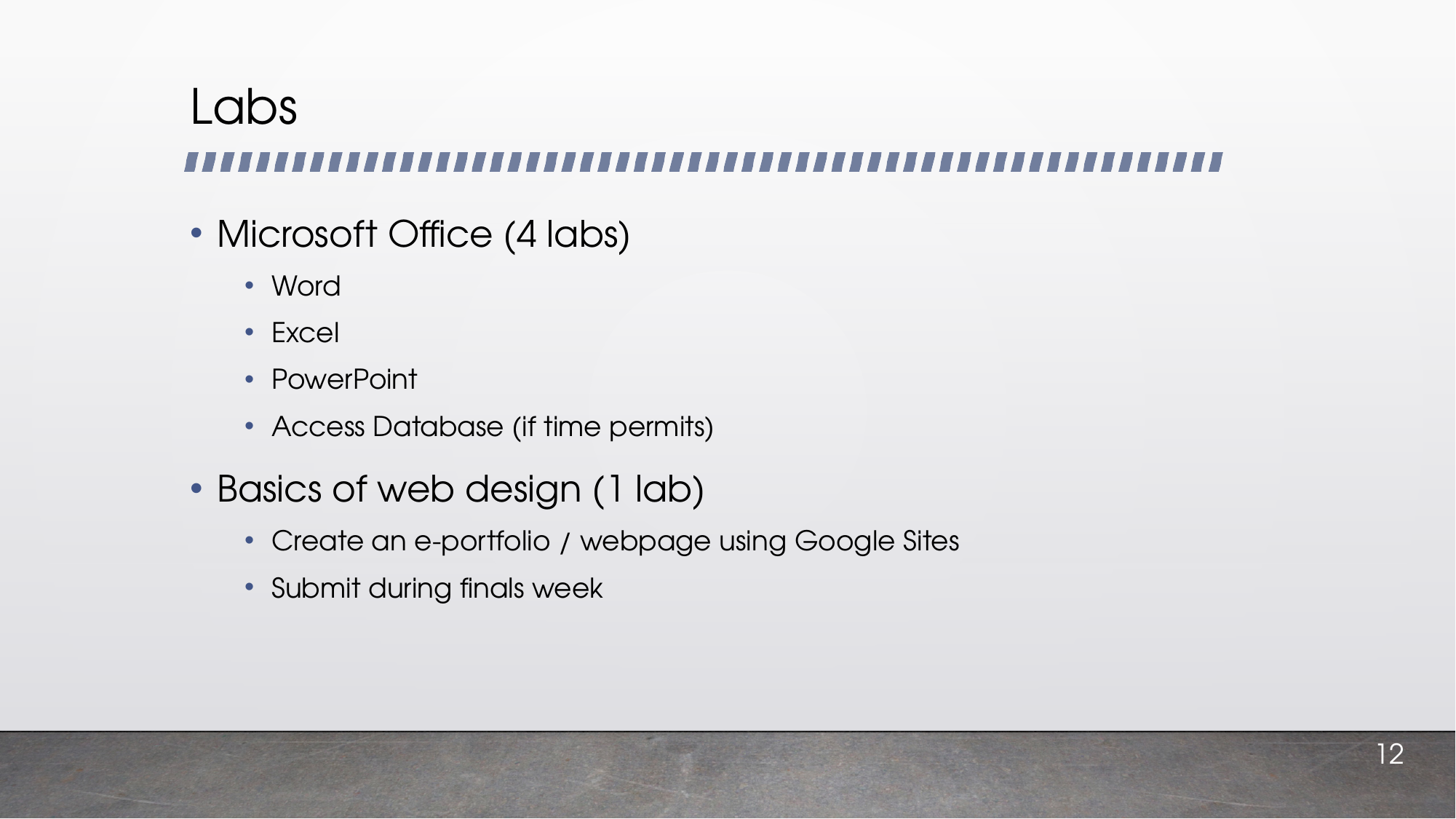

# Labs
Microsoft Office (4 labs)
Word
Excel
PowerPoint
Access Database (if time permits)
Basics of web design (1 lab)
Create an e-portfolio / webpage using Google Sites
Submit during finals week